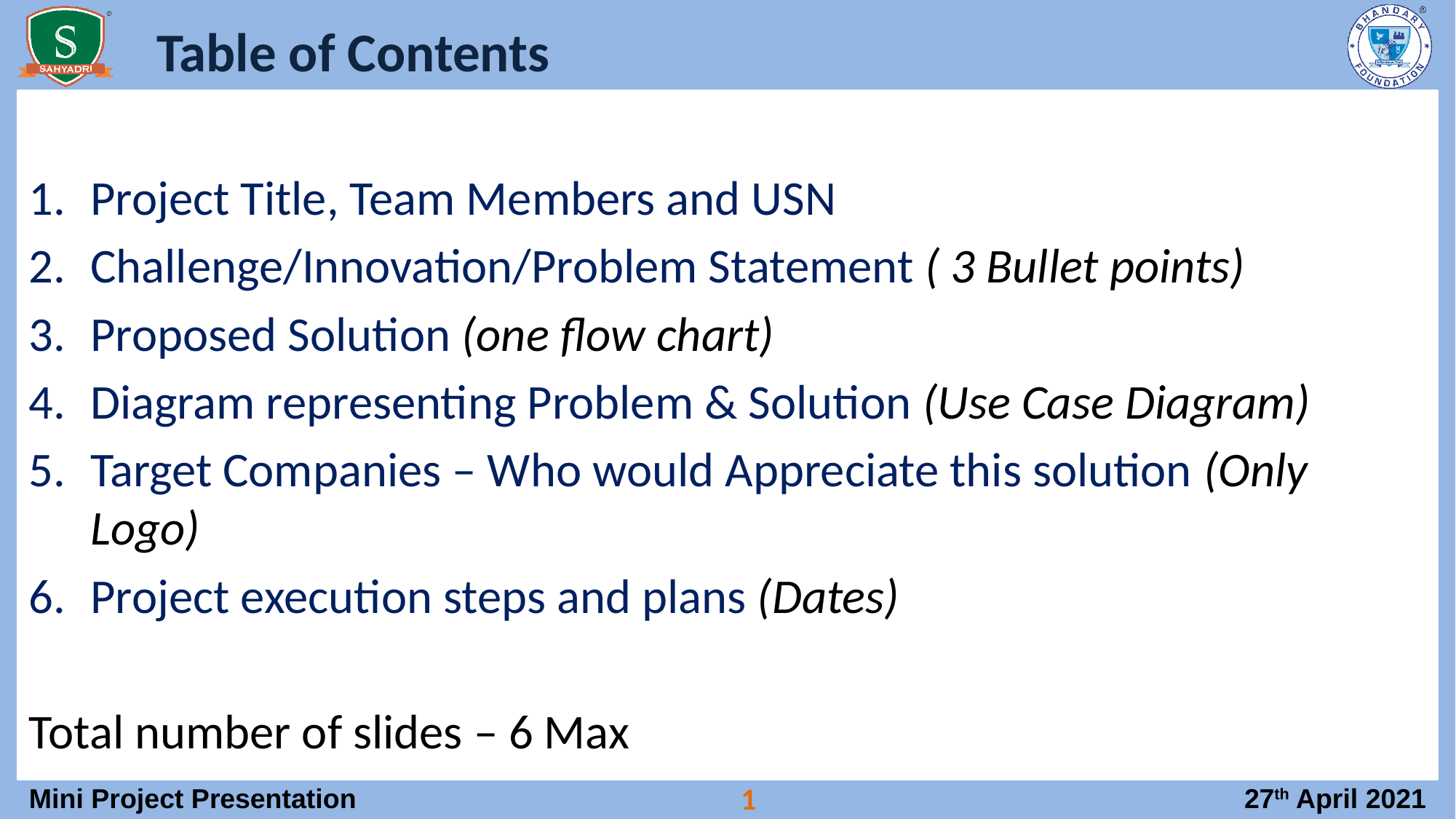

# Table of Contents

Project Title, Team Members and USN
Challenge/Innovation/Problem Statement ( 3 Bullet points)
Proposed Solution (one flow chart)
Diagram representing Problem & Solution (Use Case Diagram)
Target Companies – Who would Appreciate this solution (Only Logo)
Project execution steps and plans (Dates)

Total number of slides – 6 Max
1